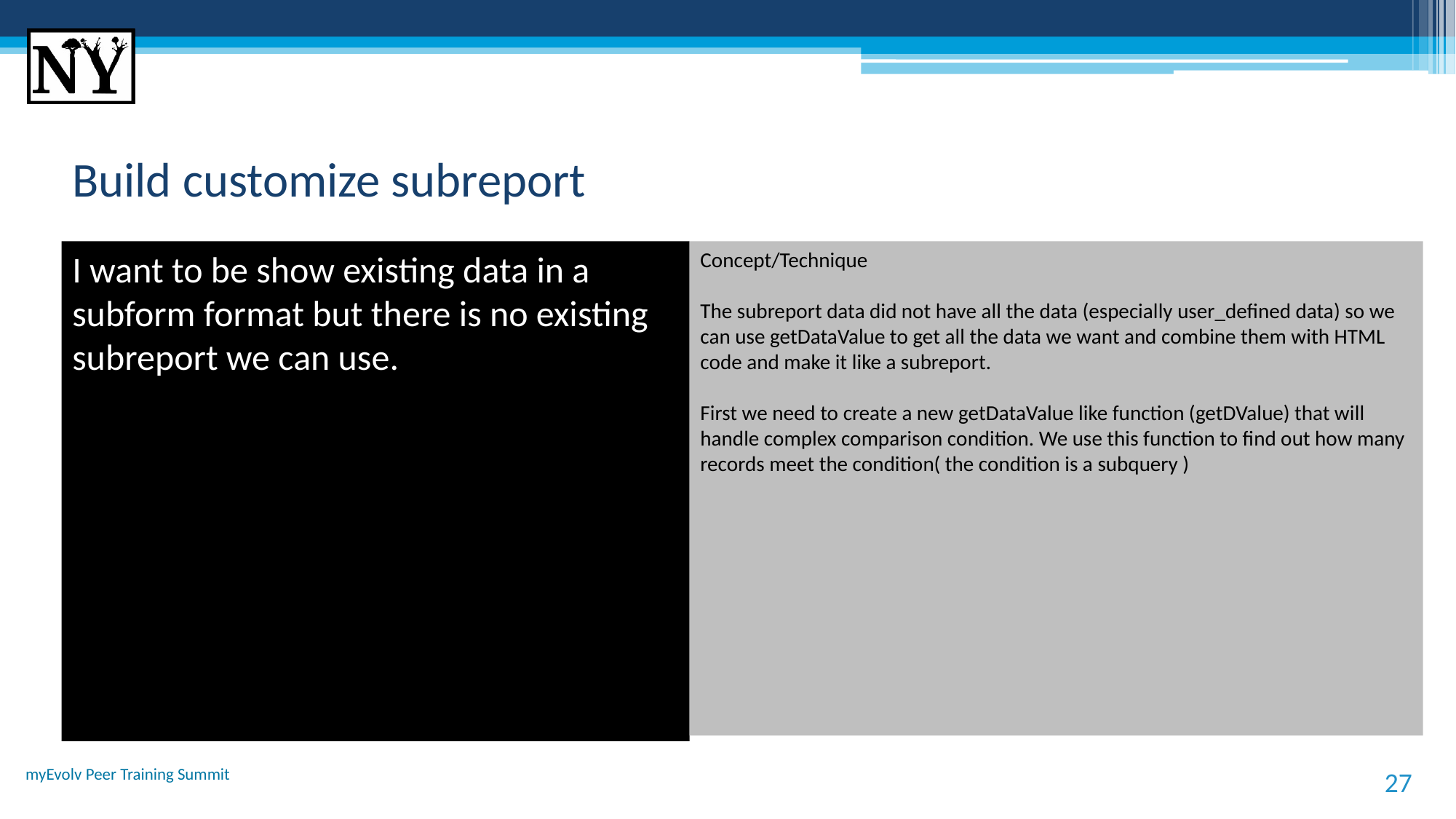

# Build customize subreport
I want to be show existing data in a subform format but there is no existing subreport we can use.

Concept/Technique

The subreport data did not have all the data (especially user_defined data) so we can use getDataValue to get all the data we want and combine them with HTML code and make it like a subreport.

First we need to create a new getDataValue like function (getDValue) that will handle complex comparison condition. We use this function to find out how many records meet the condition( the condition is a subquery )

myEvolv Peer Training Summit
27